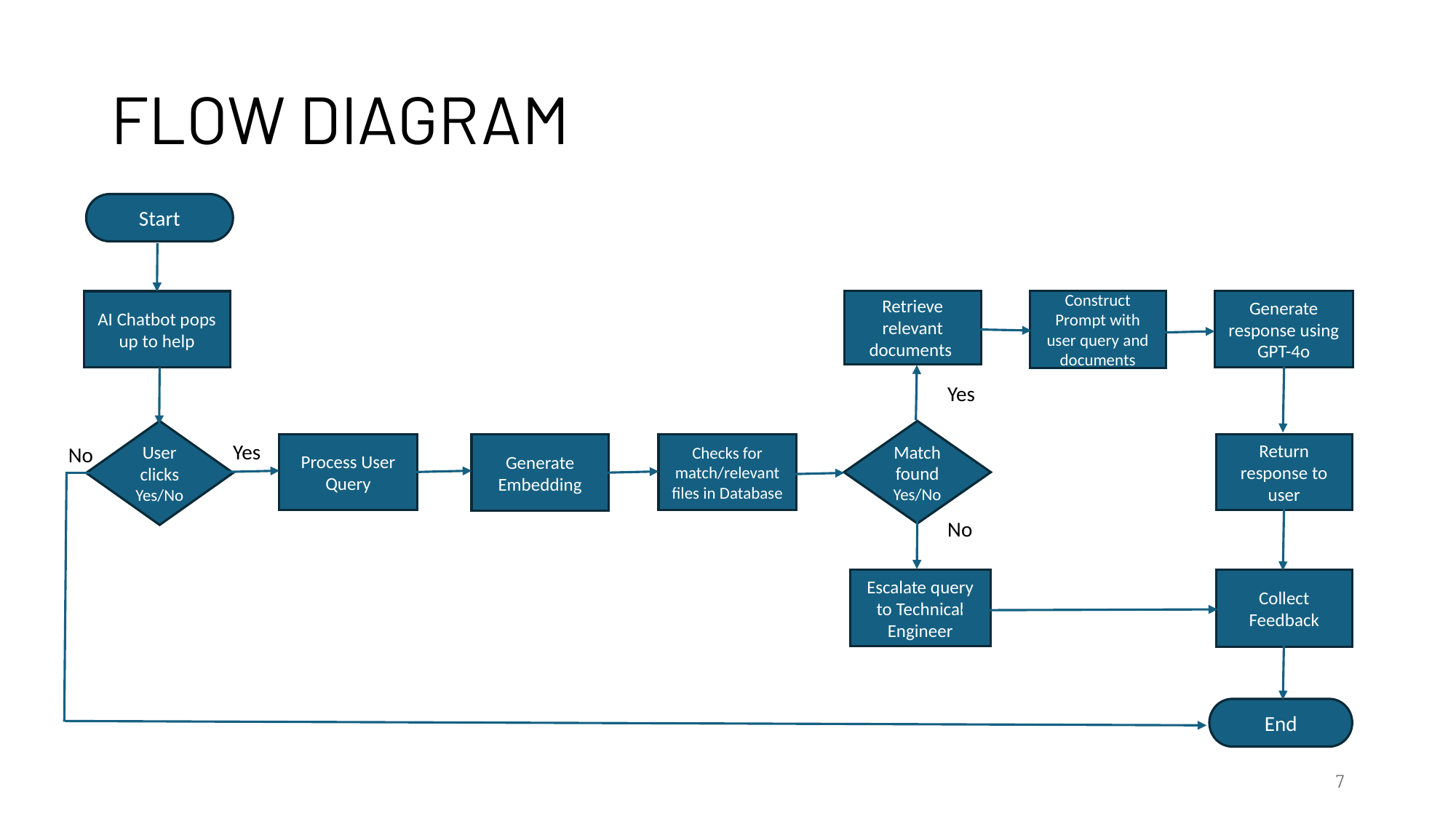

# FLOW DIAGRAM
Start

Construct Prompt with user query and documents
Retrieve relevant documents
Generate response using GPT-4o
AI Chatbot pops up to help
Yes
User clicks
Yes/No
Match found
Yes/No
Yes
Return response to user
Checks for match/relevant files in Database
Generate Embedding
Process User Query
No
No
Escalate query to Technical Engineer
Collect Feedback
End
7